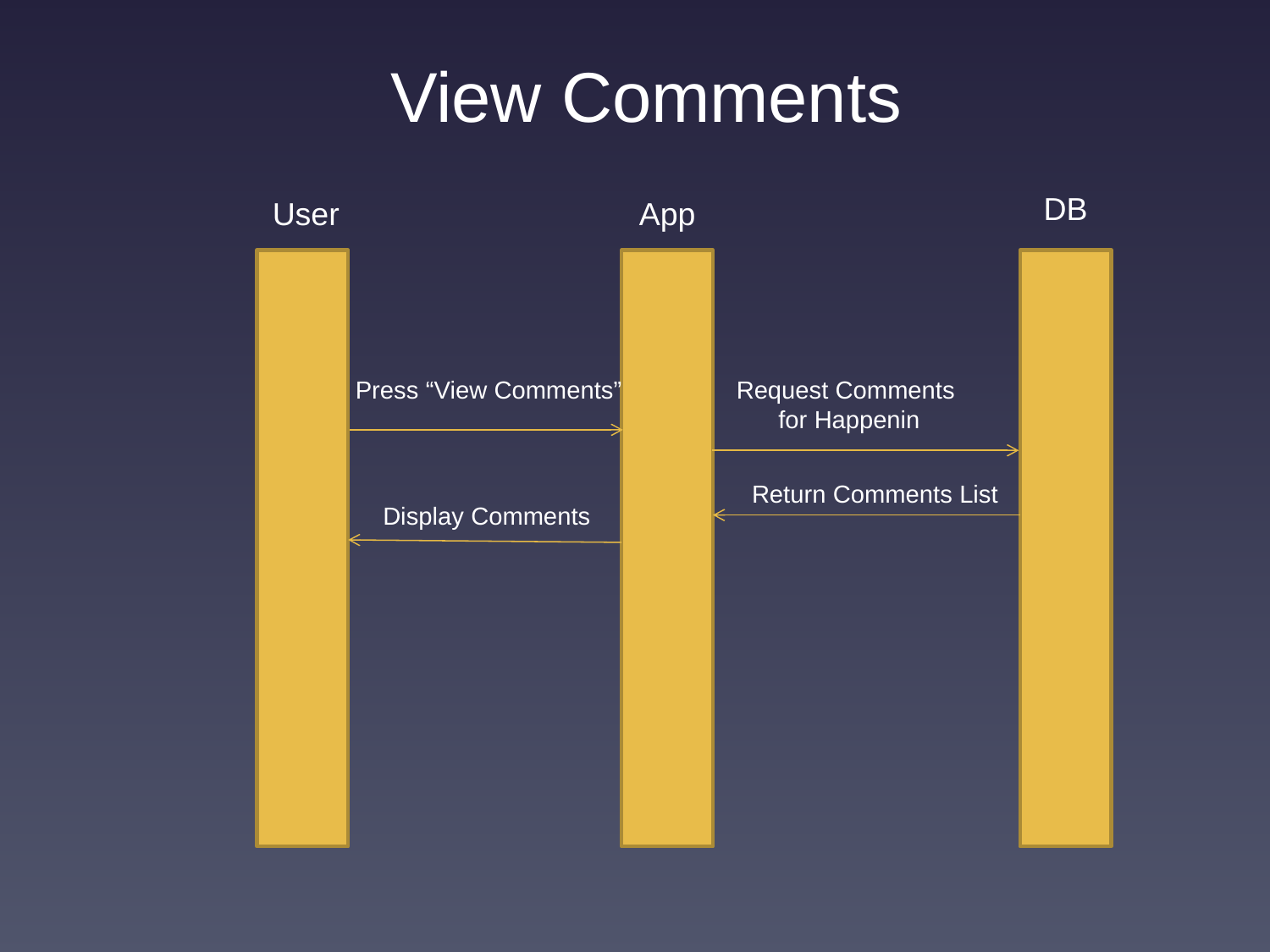

# View Comments
DB
User
App

Press “View Comments”
Request Comments
for Happenin
Return Comments List
Display Comments